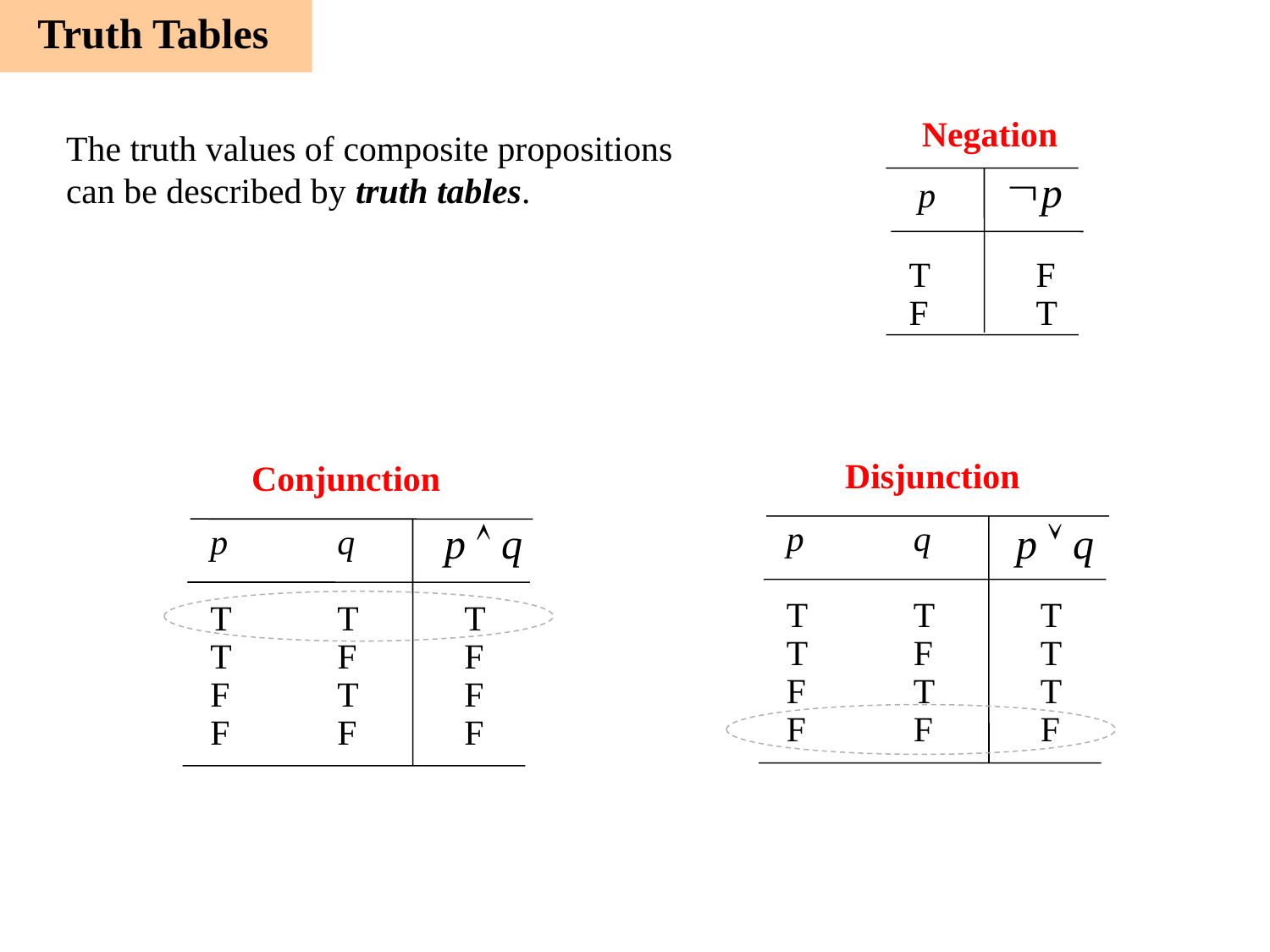

Truth Tables
Negation
The truth values of composite propositions
can be described by truth tables.
 p        ¬p

T	F
F	T

Disjunction
Conjunction
p ∧ q
p ∨ q
p	q

T	T	T
T	F	T
F	T	T
F	F	F

p	q

T	T	T
T	F	F
F	T	F
F	F	F